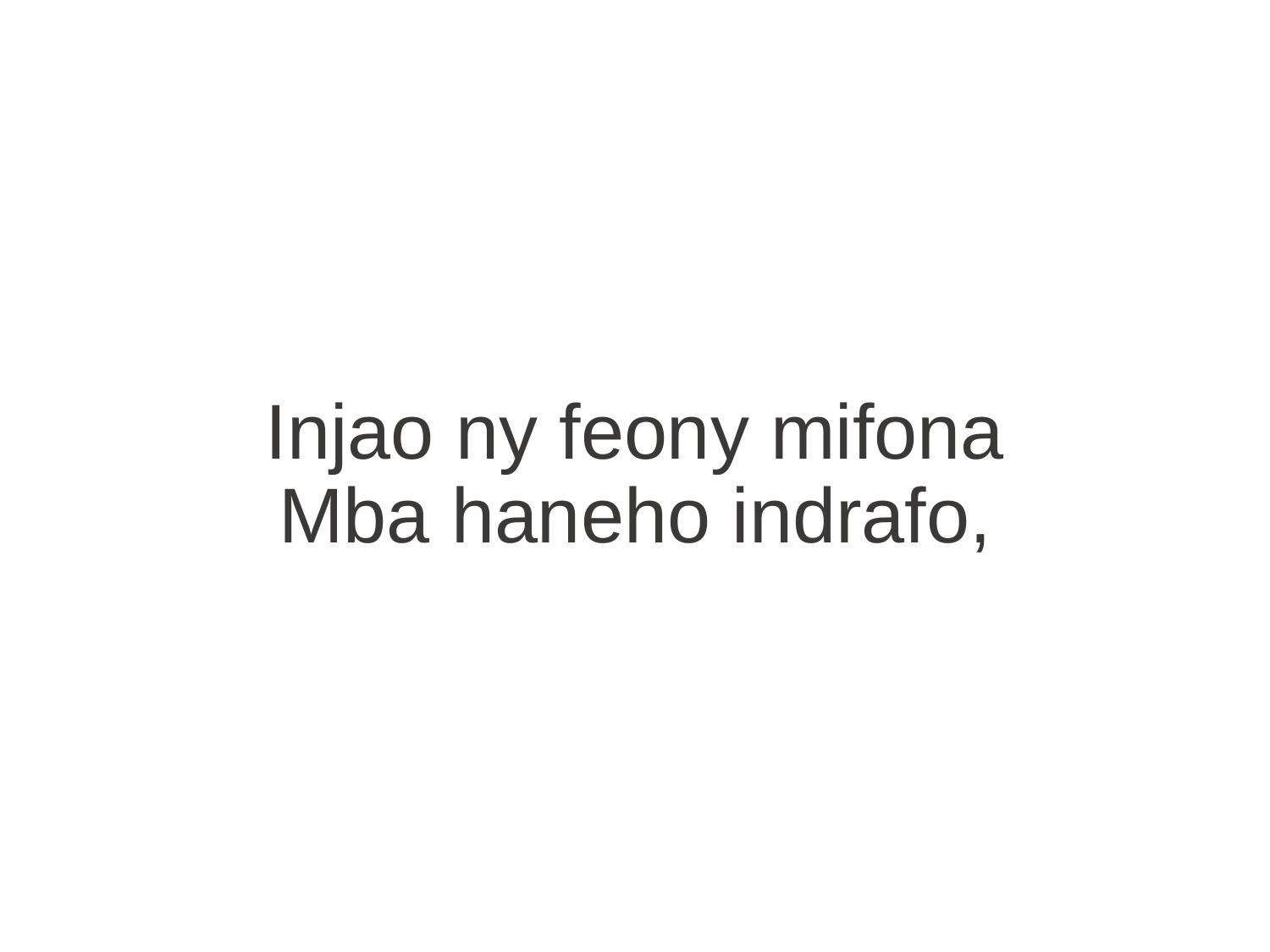

Injao ny feony mifona
Mba haneho indrafo,